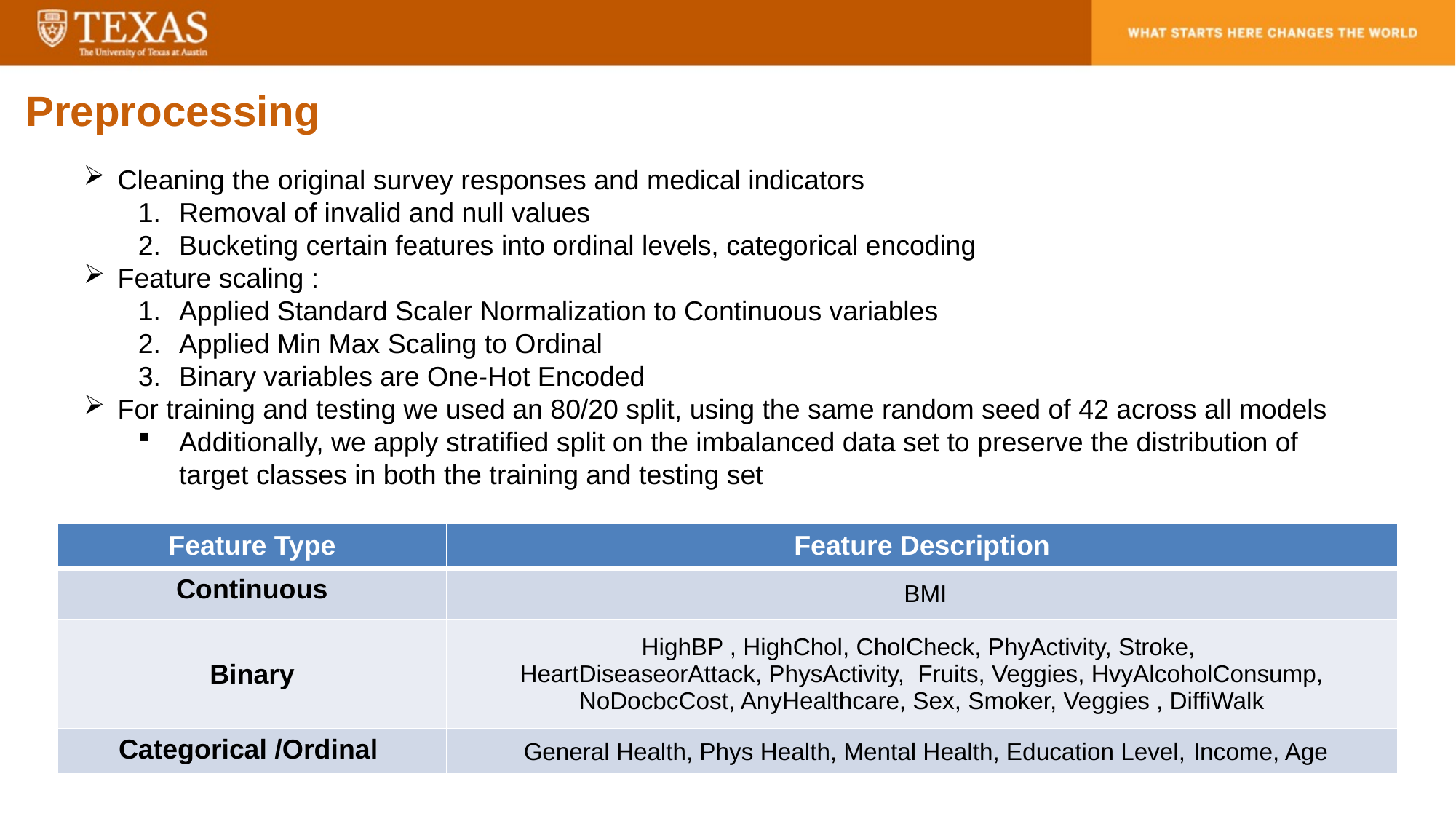

Preprocessing
Cleaning the original survey responses and medical indicators
Removal of invalid and null values
Bucketing certain features into ordinal levels, categorical encoding
Feature scaling :
Applied Standard Scaler Normalization to Continuous variables
Applied Min Max Scaling to Ordinal
Binary variables are One-Hot Encoded
For training and testing we used an 80/20 split, using the same random seed of 42 across all models
Additionally, we apply stratified split on the imbalanced data set to preserve the distribution of target classes in both the training and testing set

| Feature Type | Feature Description |
| --- | --- |
| Continuous | BMI |
| Binary | HighBP , HighChol, CholCheck, PhyActivity, Stroke, HeartDiseaseorAttack, PhysActivity, Fruits, Veggies, HvyAlcoholConsump, NoDocbcCost, AnyHealthcare, Sex, Smoker, Veggies , DiffiWalk |
| Categorical /Ordinal | General Health, Phys Health, Mental Health, Education Level, Income, Age |